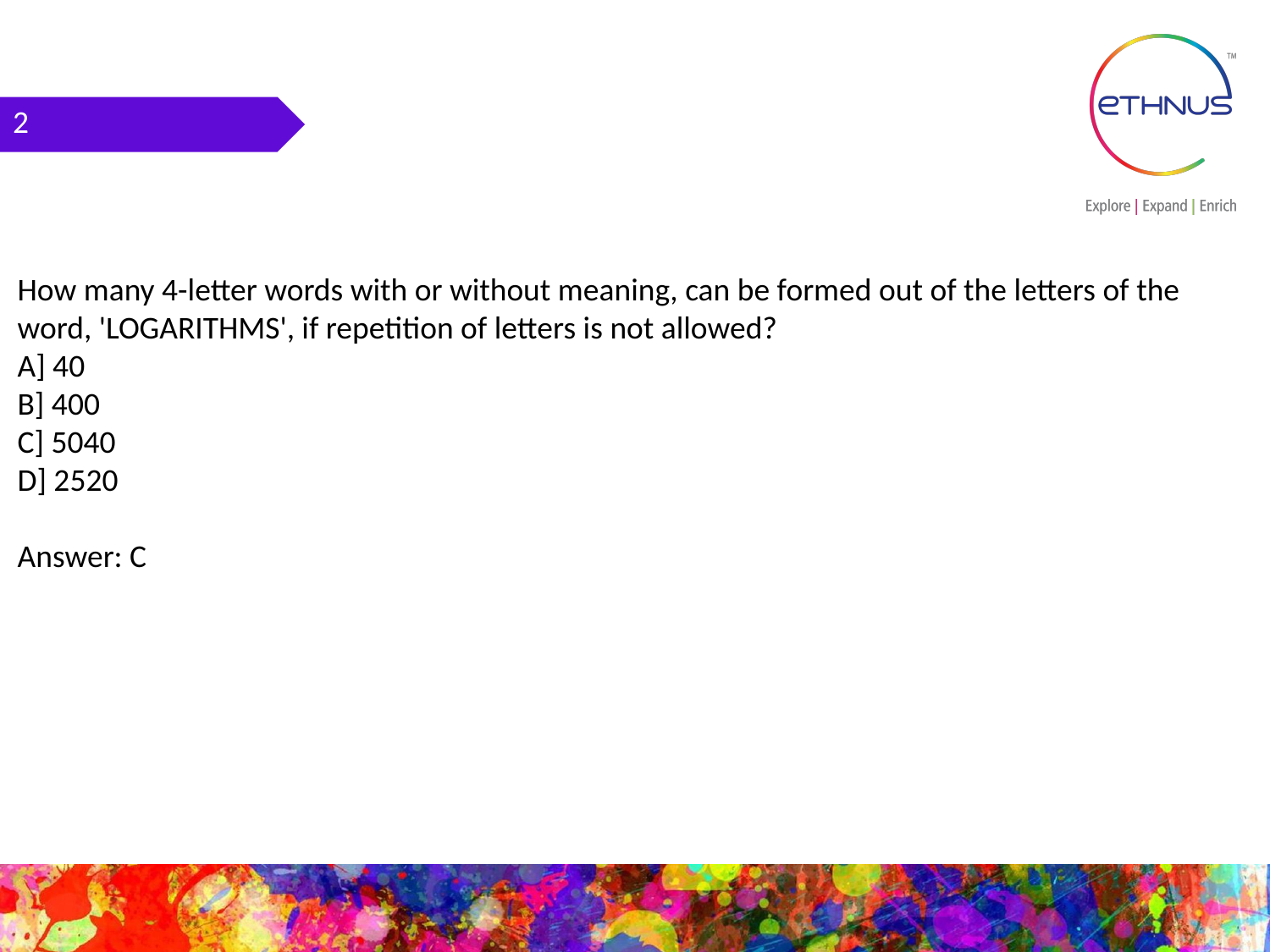

2
How many 4-letter words with or without meaning, can be formed out of the letters of the word, 'LOGARITHMS', if repetition of letters is not allowed?
A] 40
B] 400
C] 5040
D] 2520

Answer: C